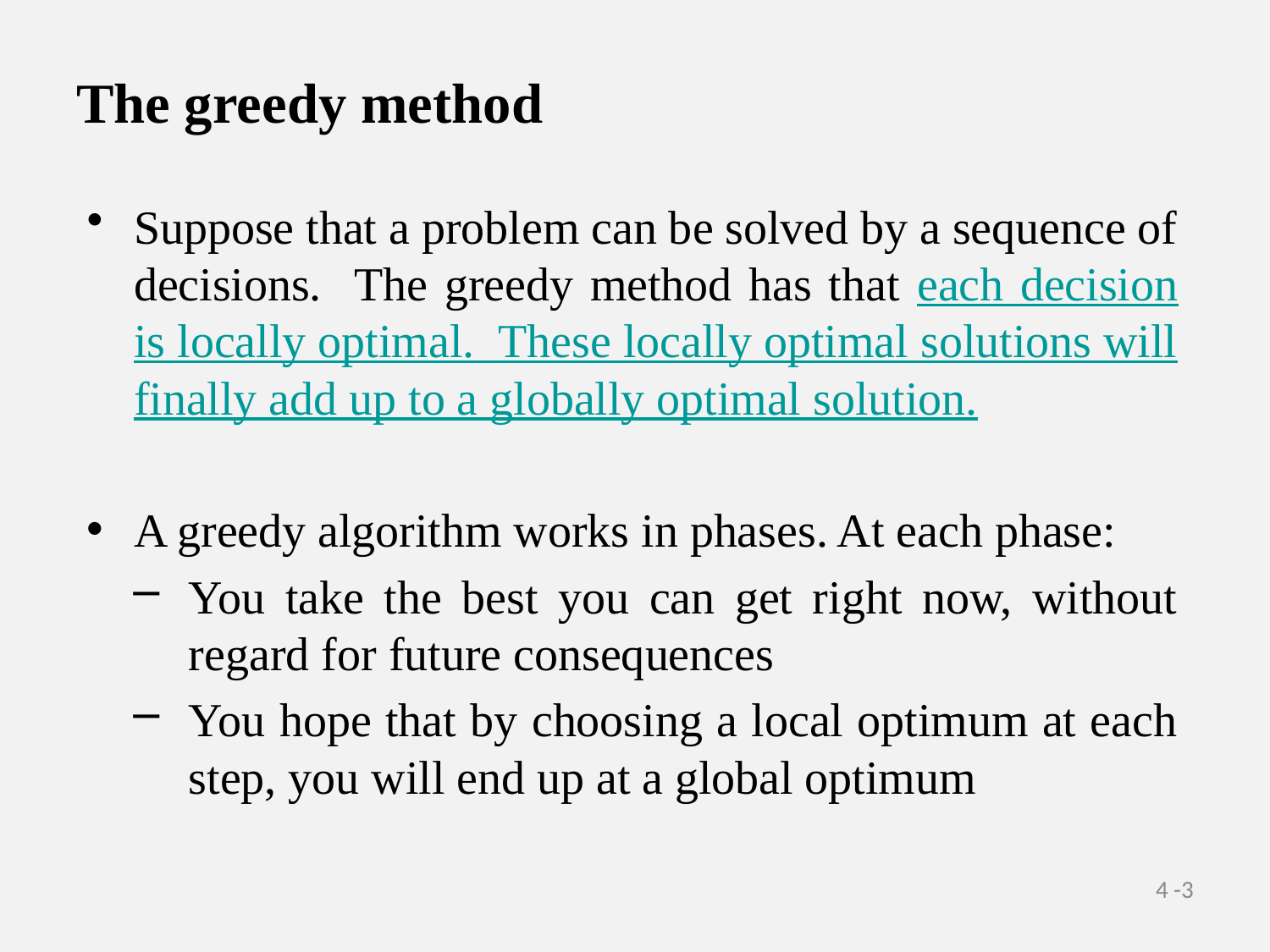

# The greedy method
Suppose that a problem can be solved by a sequence of decisions.  The greedy method has that each decision is locally optimal.  These locally optimal solutions will finally add up to a globally optimal solution.

A greedy algorithm works in phases. At each phase:
You take the best you can get right now, without regard for future consequences
You hope that by choosing a local optimum at each step, you will end up at a global optimum

4 -3